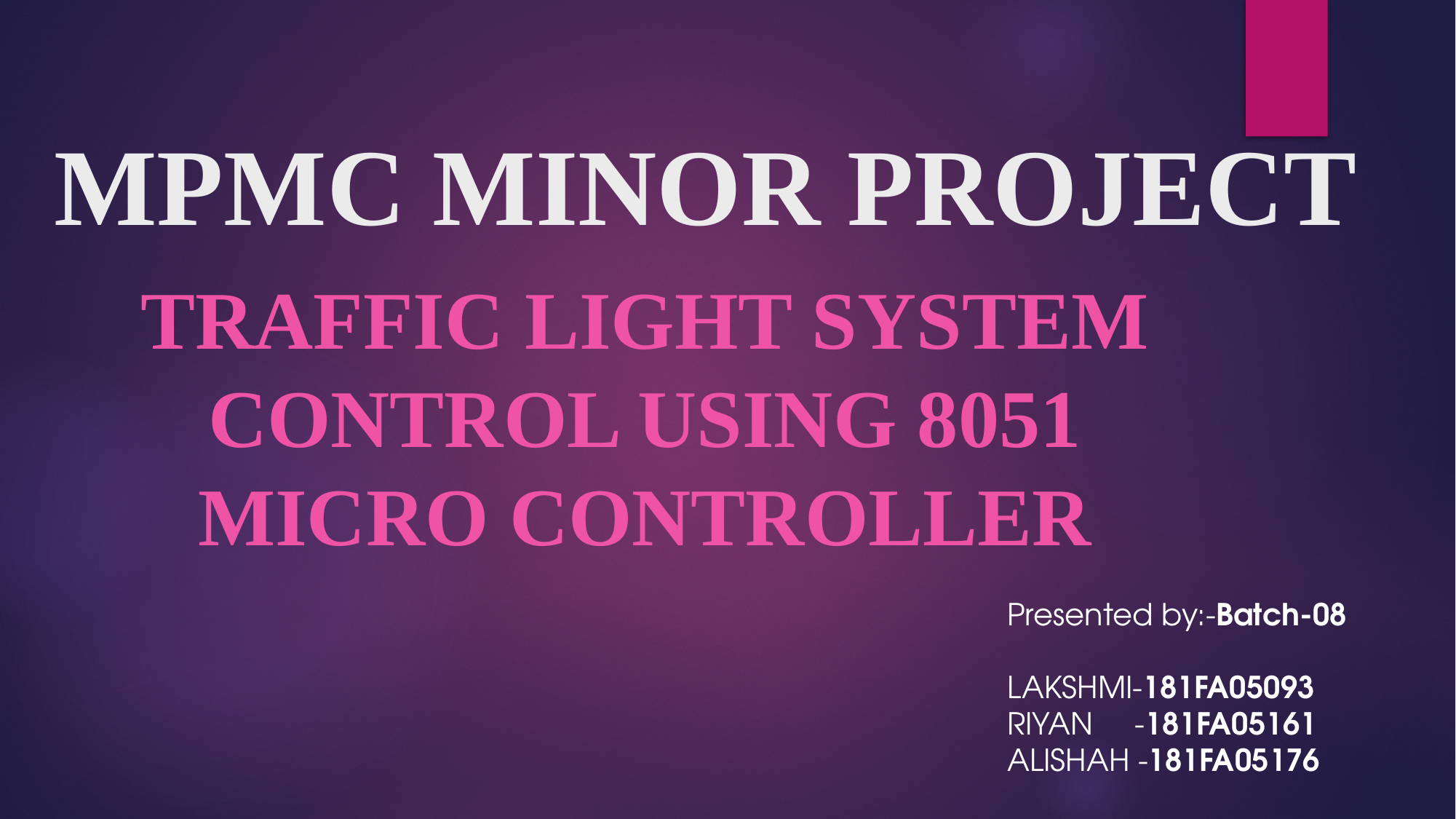

# MPMC MINOR PROJECT
TRAFFIC LIGHT SYSTEM CONTROL USING 8051 MICRO CONTROLLER
Presented by:-Batch-08

LAKSHMI-181FA05093
RIYAN     -181FA05161
ALISHAH -181FA05176